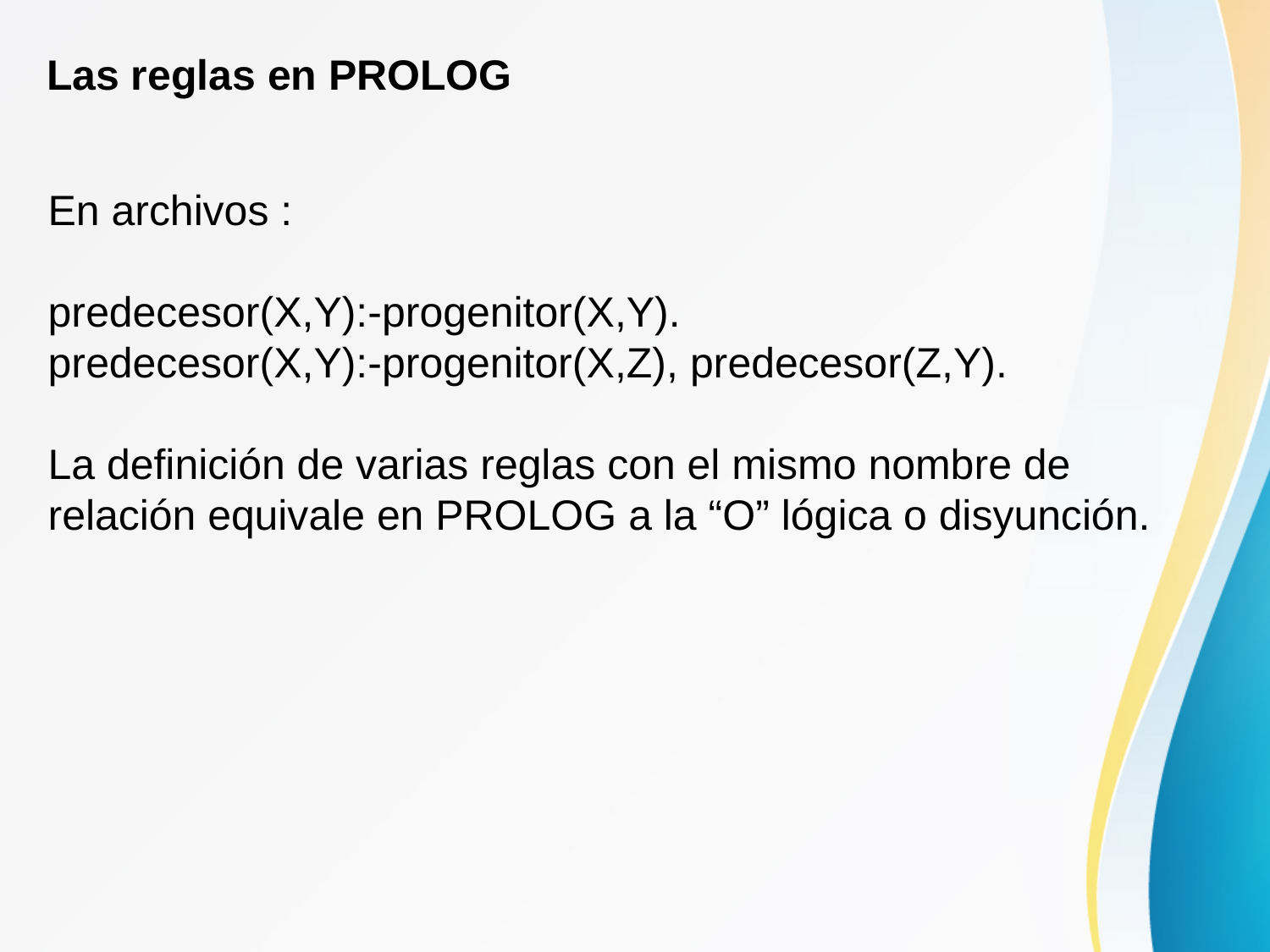

Las reglas en PROLOG
En archivos :

predecesor(X,Y):-progenitor(X,Y).
predecesor(X,Y):-progenitor(X,Z), predecesor(Z,Y).

La definición de varias reglas con el mismo nombre de relación equivale en PROLOG a la “O” lógica o disyunción.